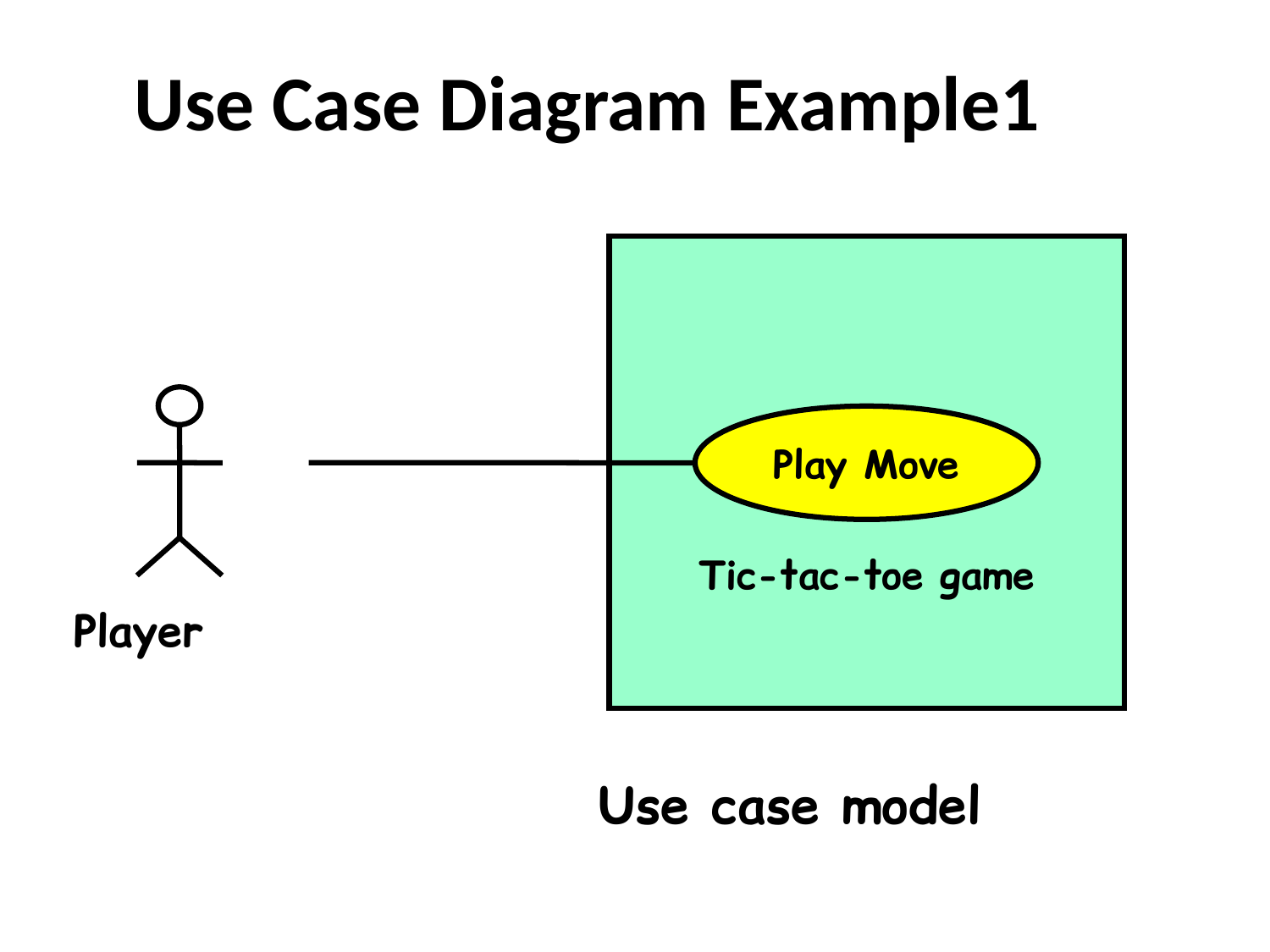

# Use Case Diagram Example1

Tic-tac-toe game

Play Move

Player
Use case model